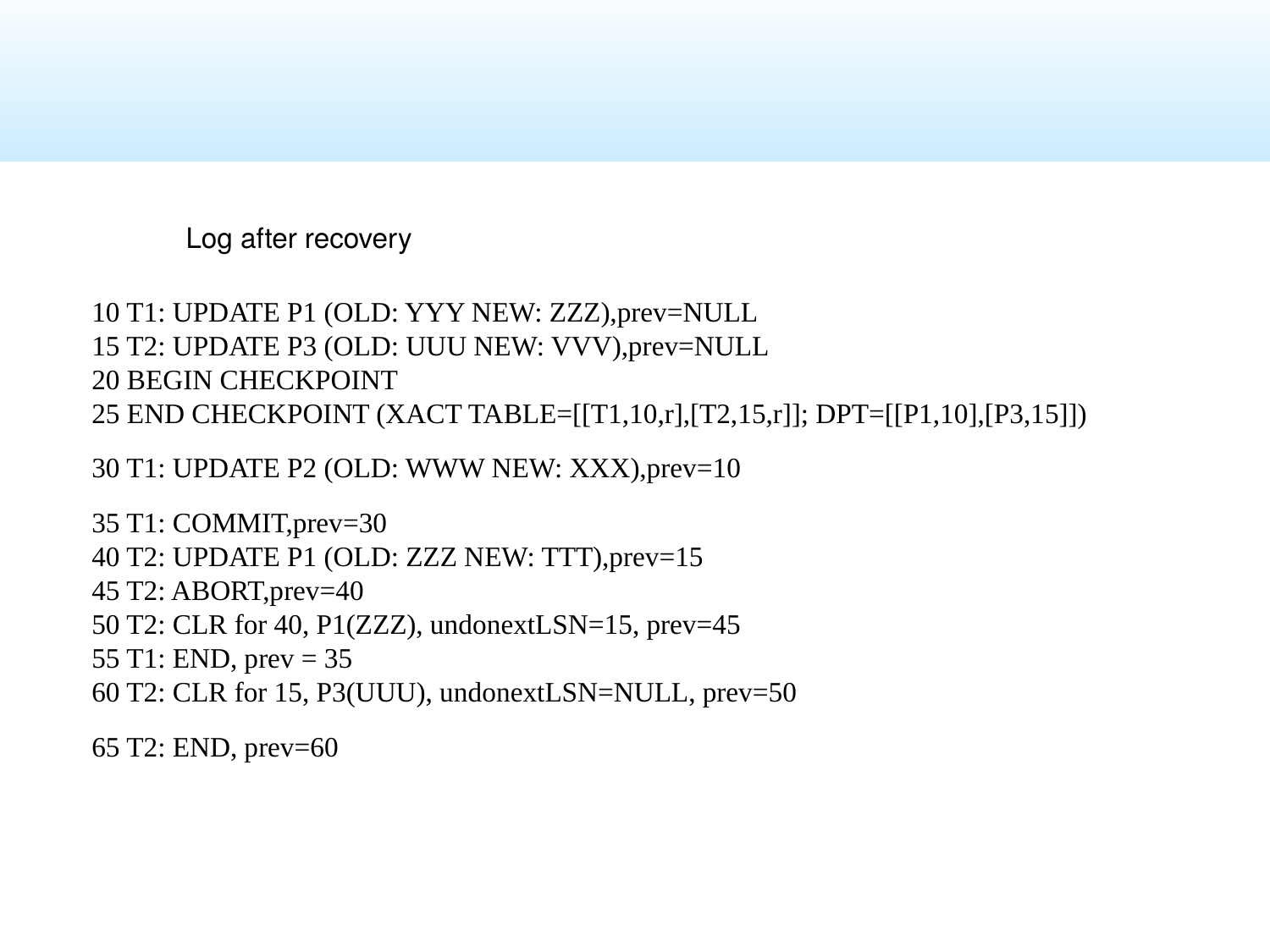

Log after recovery
10 T1: UPDATE P1 (OLD: YYY NEW: ZZZ),prev=NULL
15 T2: UPDATE P3 (OLD: UUU NEW: VVV),prev=NULL
20 BEGIN CHECKPOINT
25 END CHECKPOINT (XACT TABLE=[[T1,10,r],[T2,15,r]]; DPT=[[P1,10],[P3,15]])
30 T1: UPDATE P2 (OLD: WWW NEW: XXX),prev=10
35 T1: COMMIT,prev=30
40 T2: UPDATE P1 (OLD: ZZZ NEW: TTT),prev=15
45 T2: ABORT,prev=40
50 T2: CLR for 40, P1(ZZZ), undonextLSN=15, prev=45
55 T1: END, prev = 35
60 T2: CLR for 15, P3(UUU), undonextLSN=NULL, prev=50
65 T2: END, prev=60

15